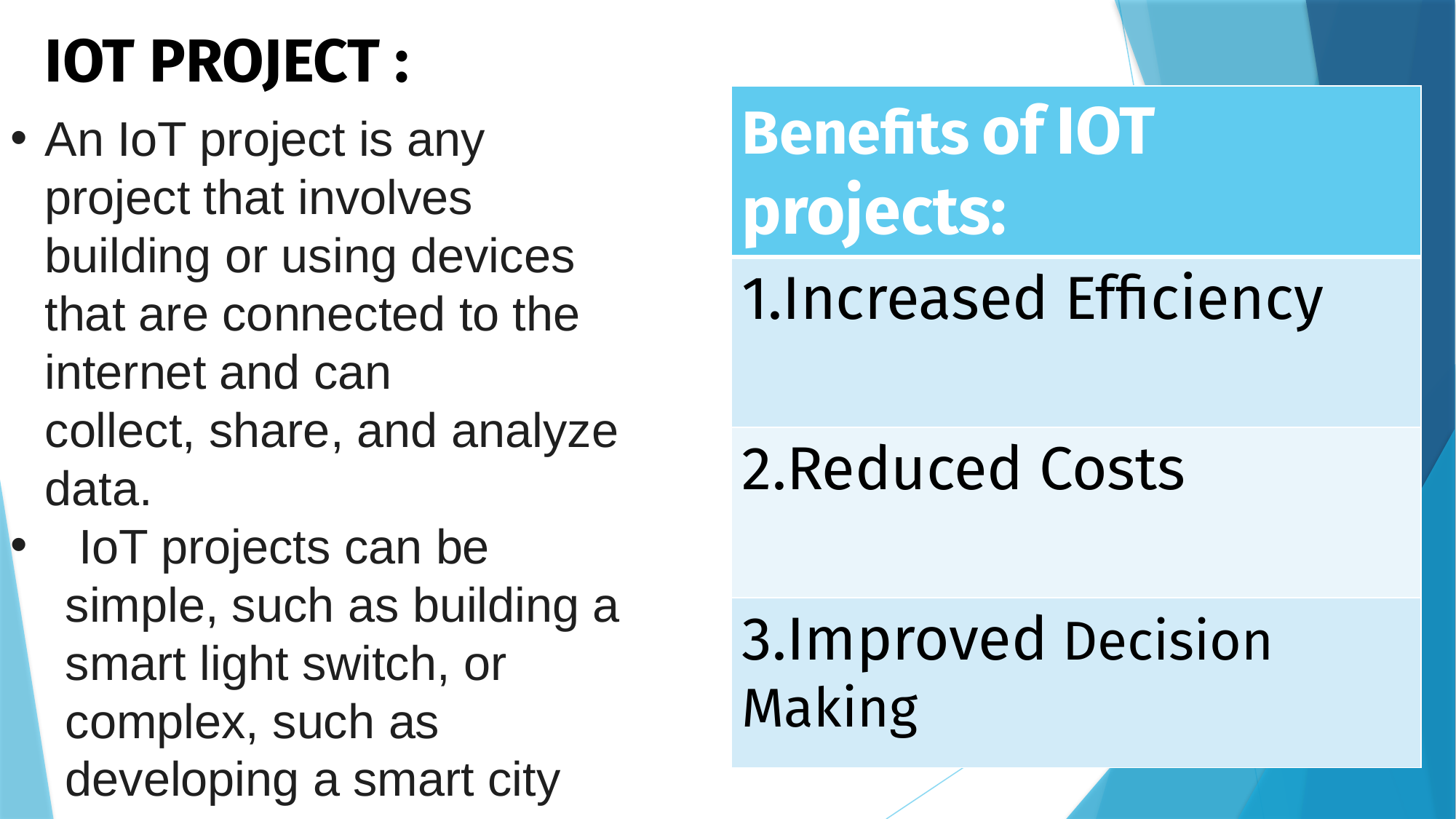

IOT PROJECT :
| Benefits of IOT projects: |
| --- |
| 1.Increased Efficiency |
| 2.Reduced Costs |
| 3.Improved Decision Making |
An IoT project is any project that involves building or using devices that are connected to the internet and can collect, share, and analyze data.
 IoT projects can be simple, such as building a smart light switch, or complex, such as developing a smart city system.